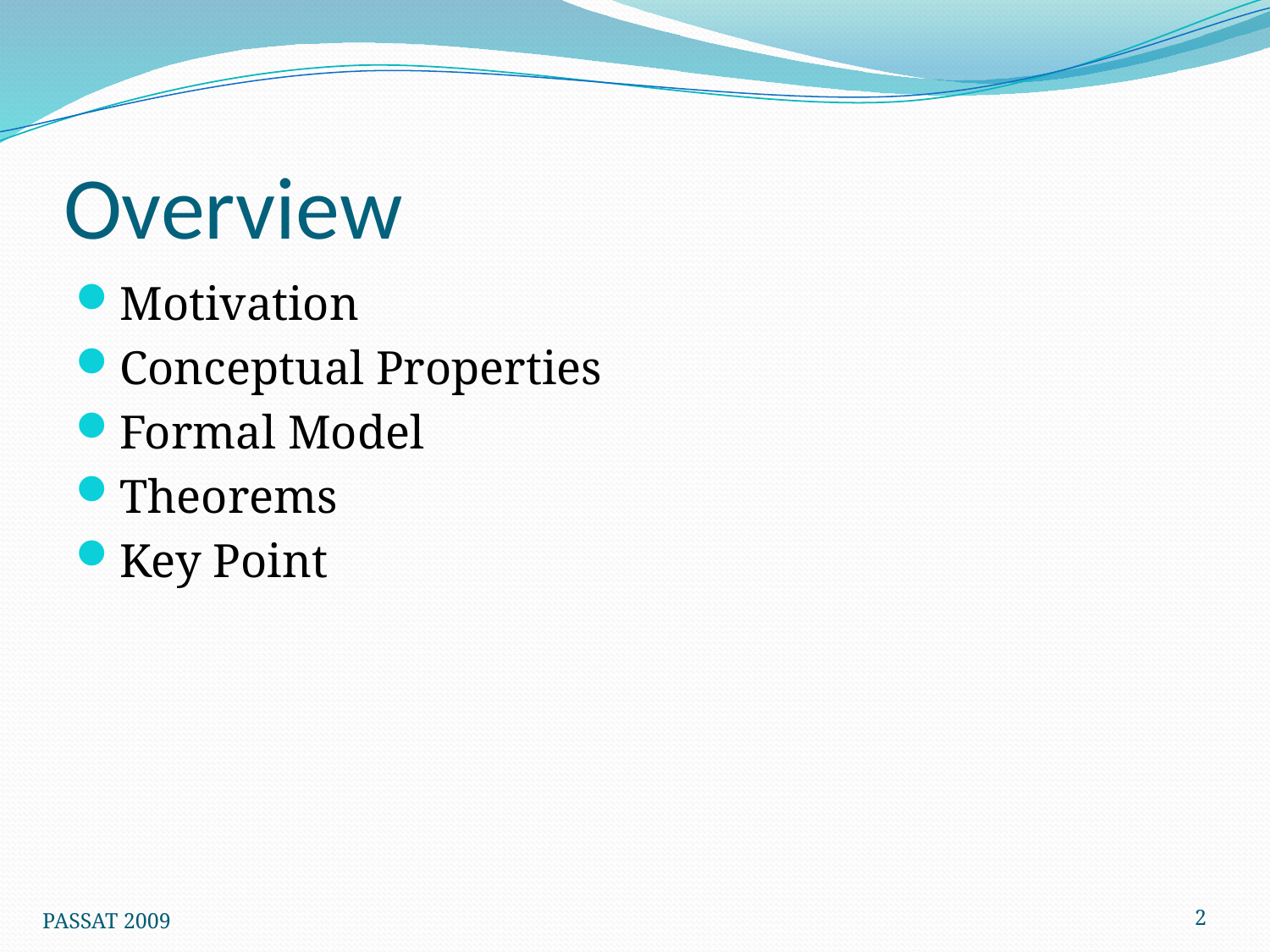

# Overview
Motivation
Conceptual Properties
Formal Model
Theorems
Key Point

2
PASSAT 2009